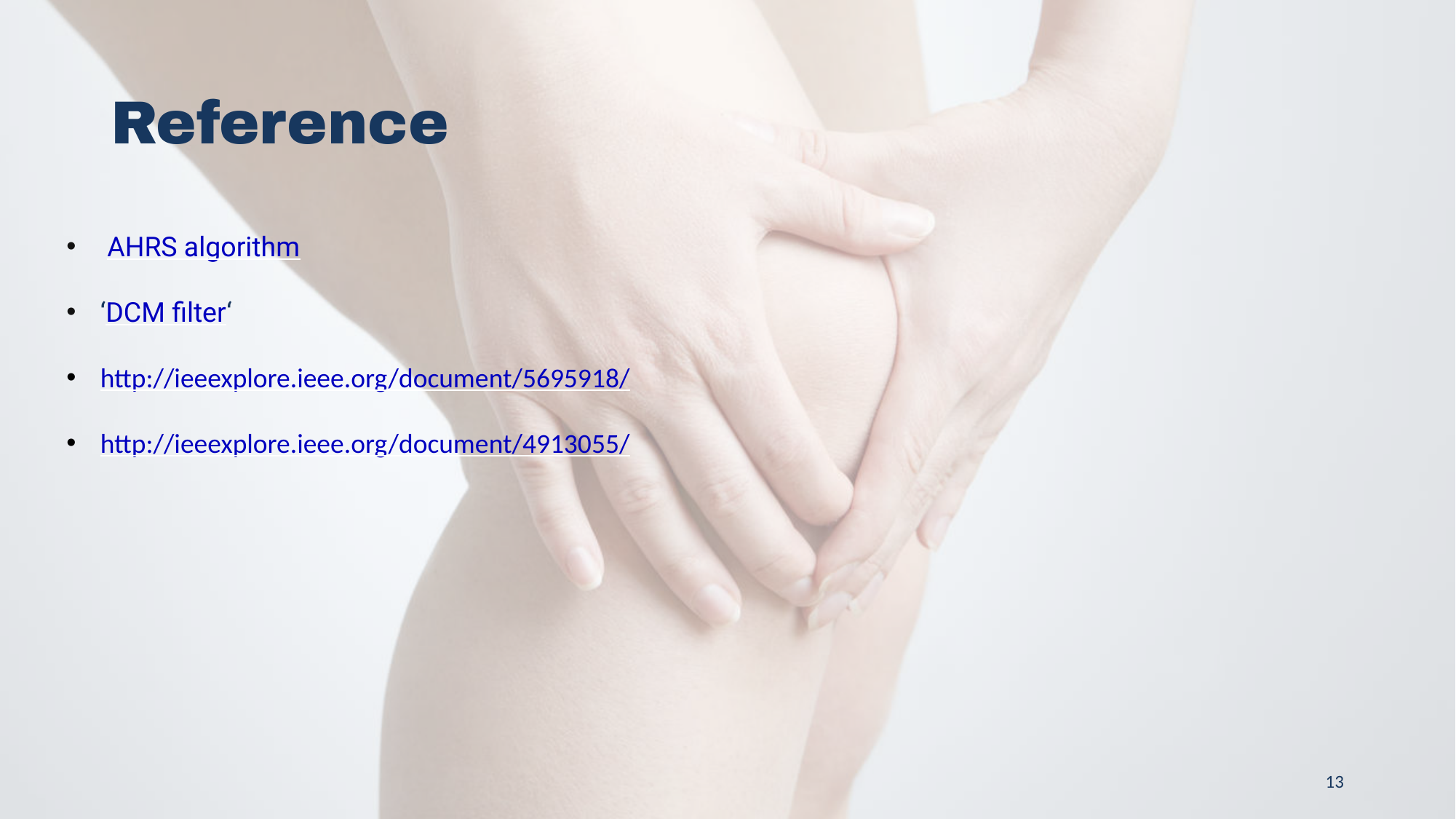

Reference

 AHRS algorithm

‘DCM filter‘

http://ieeexplore.ieee.org/document/5695918/

http://ieeexplore.ieee.org/document/4913055/

13